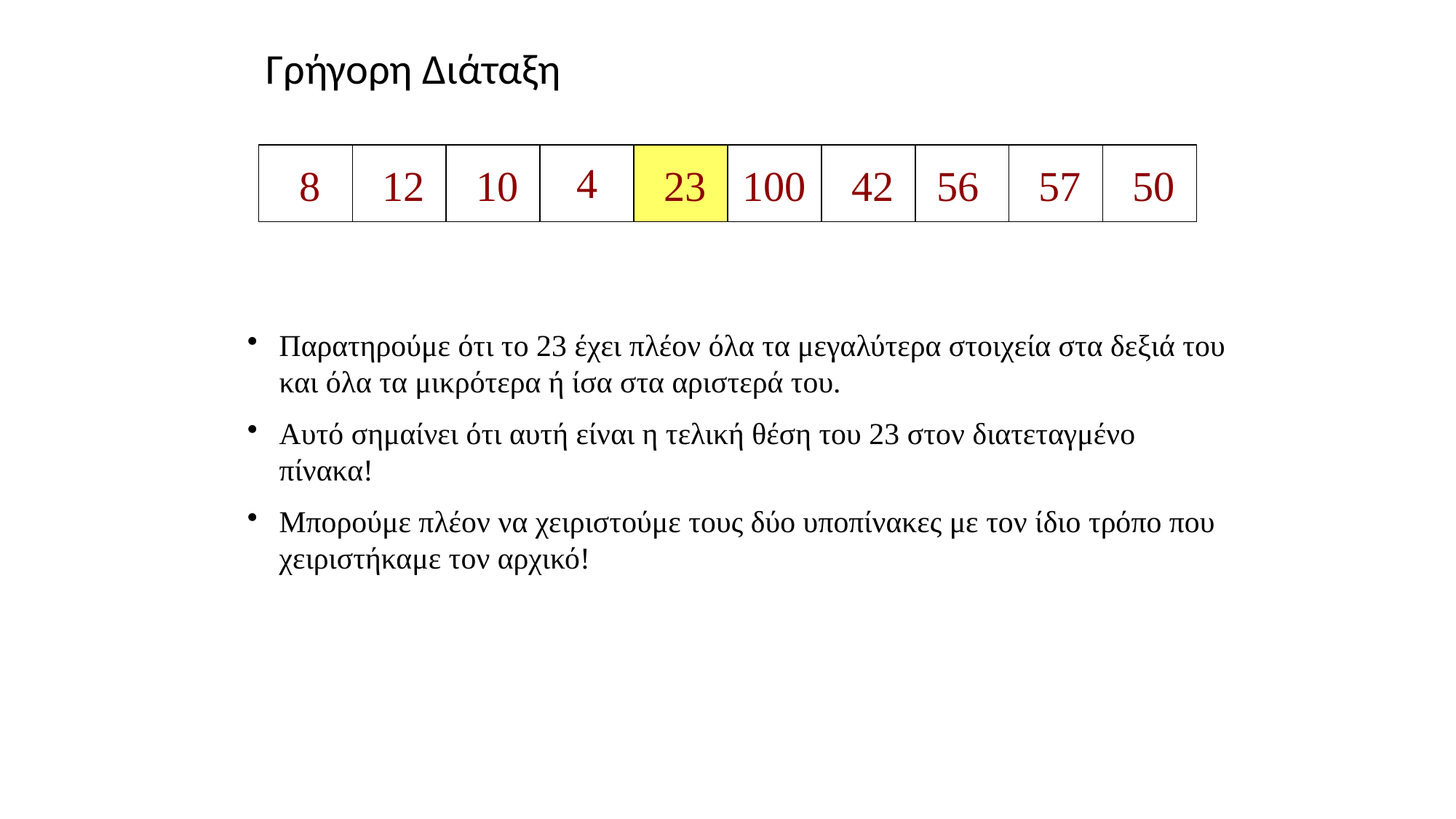

# Γρήγορη Διάταξη

4
8
12
10
23
100
42
56
57
50
Παρατηρούμε ότι το 23 έχει πλέον όλα τα μεγαλύτερα στοιχεία στα δεξιά του και όλα τα μικρότερα ή ίσα στα αριστερά του.
Αυτό σημαίνει ότι αυτή είναι η τελική θέση του 23 στον διατεταγμένο πίνακα!
Μπορούμε πλέον να χειριστούμε τους δύο υποπίνακες με τον ίδιο τρόπο που χειριστήκαμε τον αρχικό!